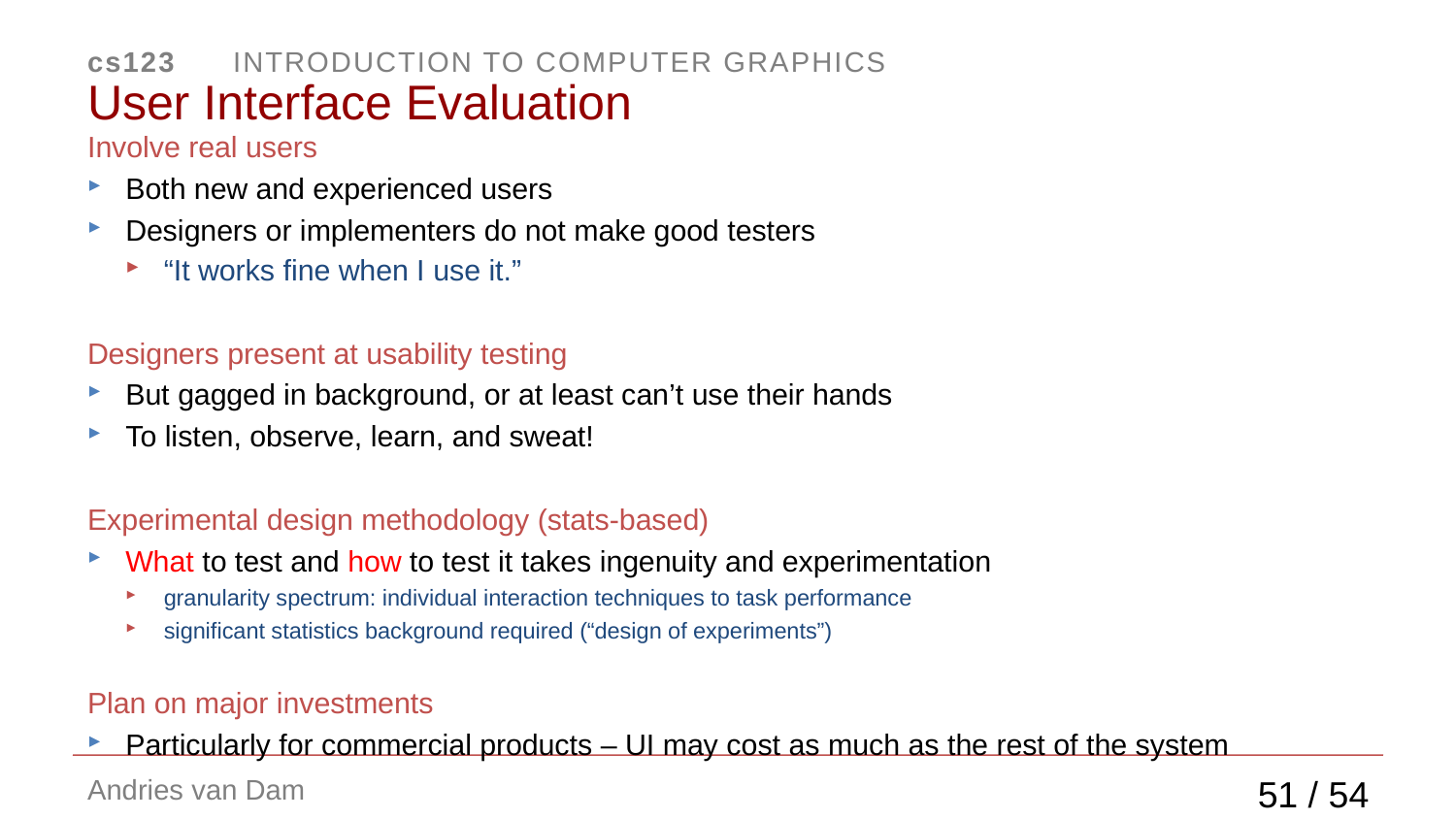

# User Interface Evaluation
Involve real users
Both new and experienced users
Designers or implementers do not make good testers
“It works fine when I use it.”

Designers present at usability testing
But gagged in background, or at least can’t use their hands
To listen, observe, learn, and sweat!

Experimental design methodology (stats-based)
What to test and how to test it takes ingenuity and experimentation
granularity spectrum: individual interaction techniques to task performance
significant statistics background required (“design of experiments”)

Plan on major investments
Particularly for commercial products – UI may cost as much as the rest of the system